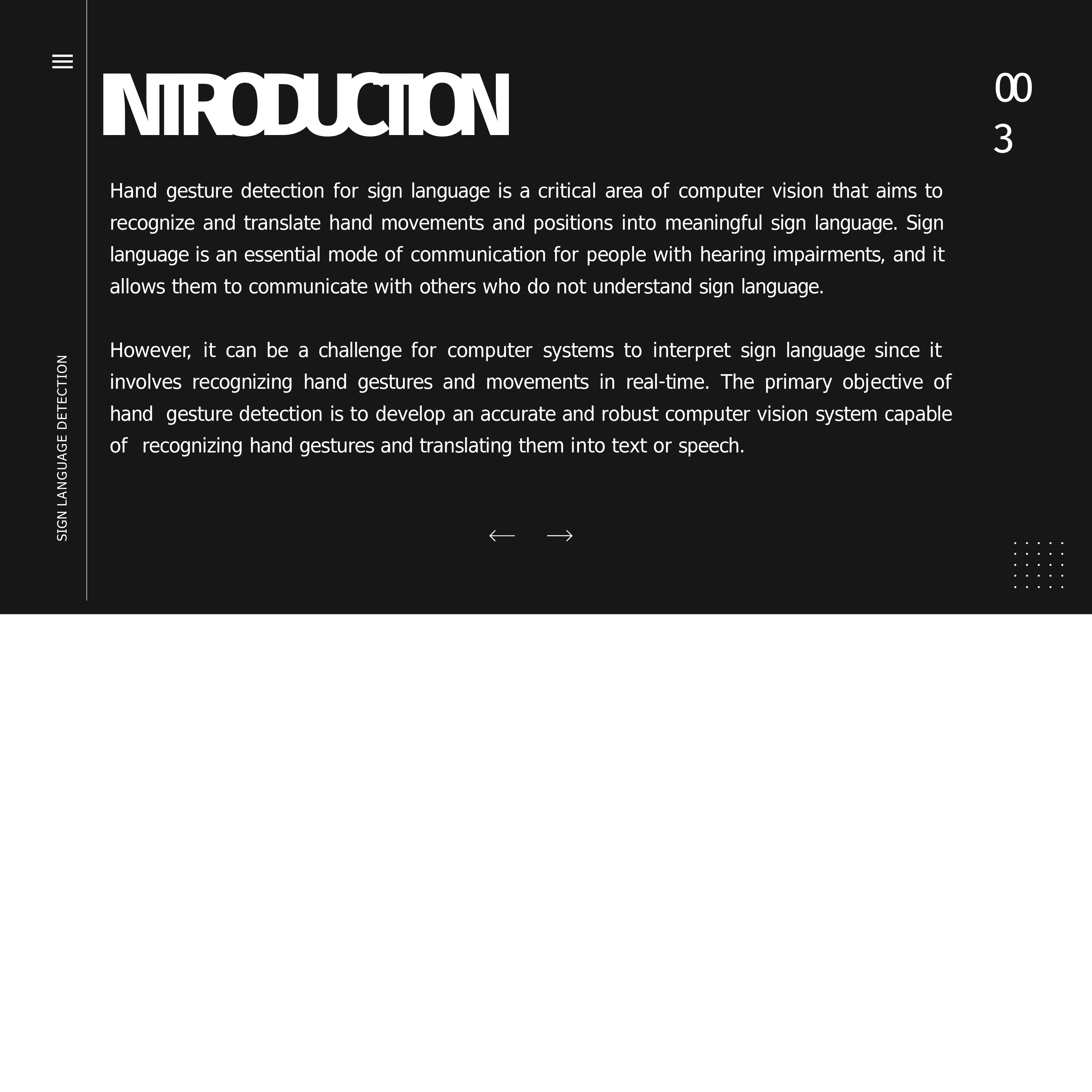

# INTRODUCTION
Hand gesture detection for sign language is a critical area of computer vision that aims to  recognize and translate hand movements and positions into meaningful sign language. Sign  language is an essential mode of communication for people with hearing impairments, and it  allows them to communicate with others who do not understand sign language.

003

However, it can be a challenge for computer systems to interpret sign language since it  involves recognizing hand gestures and movements in real-time. The primary objective of hand  gesture detection is to develop an accurate and robust computer vision system capable of  recognizing hand gestures and translating them into text or speech.
SIGN LANGUAGE DETECTION